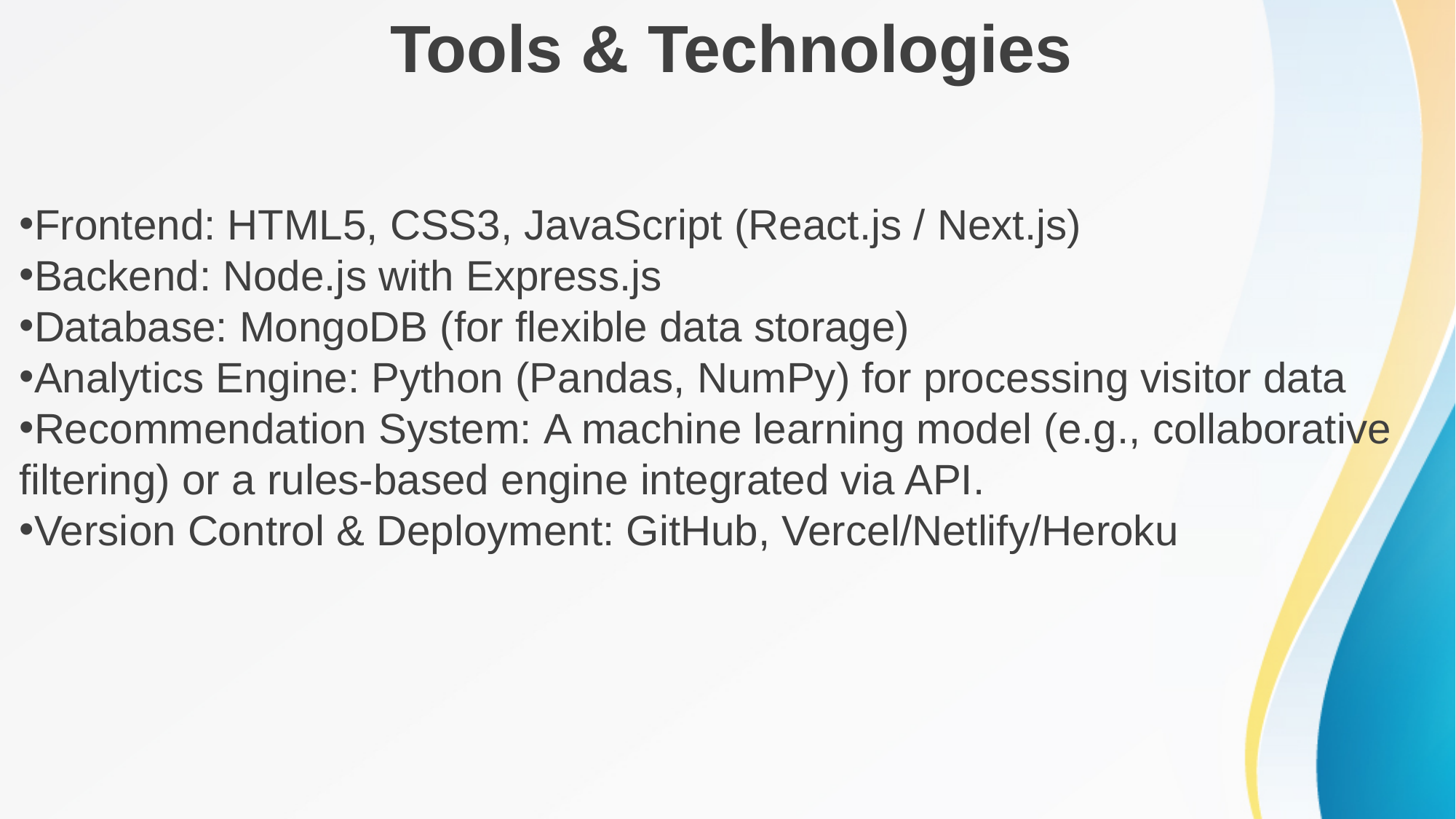

Tools & Technologies

Frontend: HTML5, CSS3, JavaScript (React.js / Next.js)
Backend: Node.js with Express.js
Database: MongoDB (for flexible data storage)
Analytics Engine: Python (Pandas, NumPy) for processing visitor data
Recommendation System: A machine learning model (e.g., collaborative filtering) or a rules-based engine integrated via API.
Version Control & Deployment: GitHub, Vercel/Netlify/Heroku